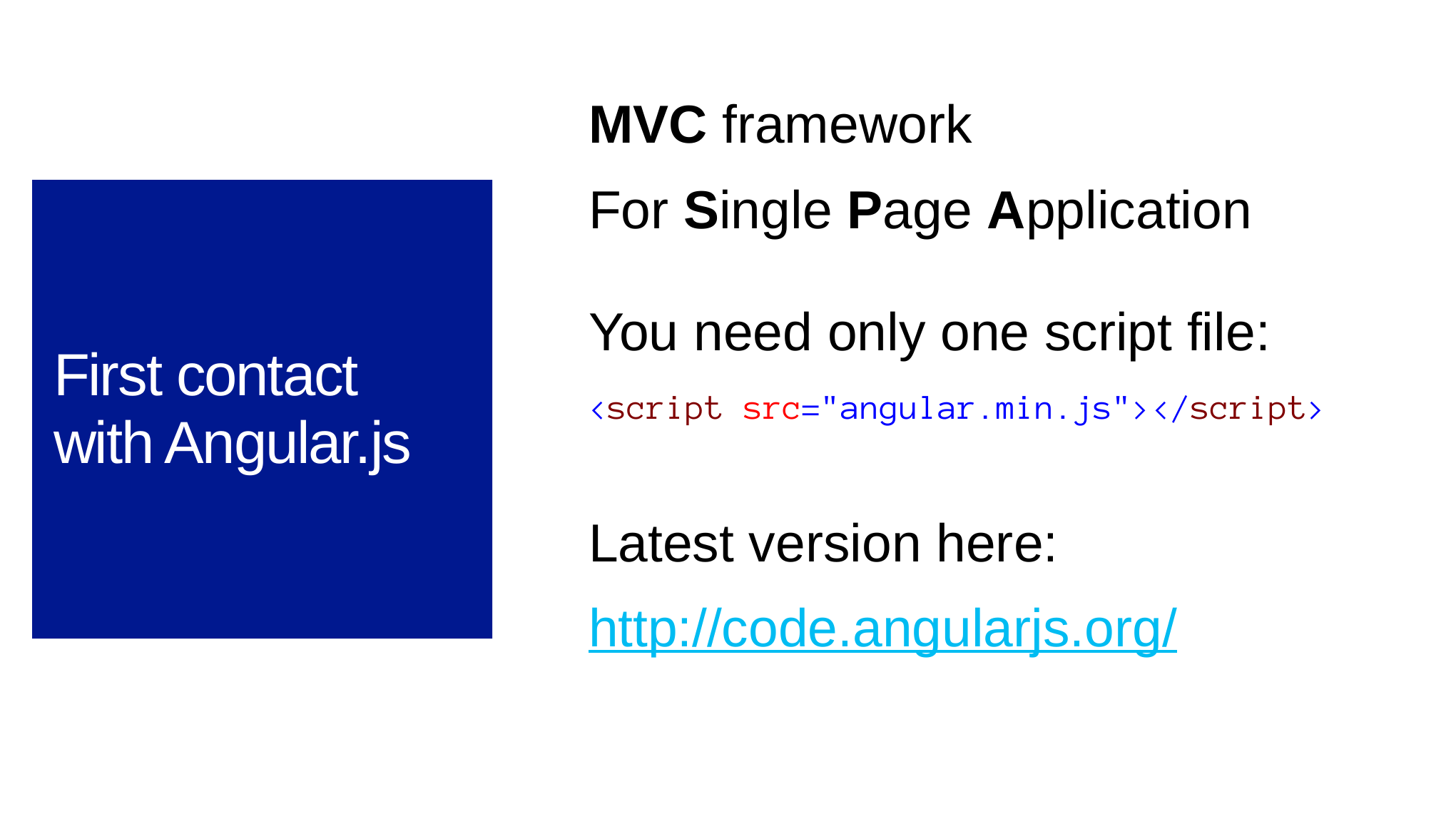

# First contact with Angular.js
MVC framework
For Single Page Application
You need only one script file:
<script src="angular.min.js"></script>
Latest version here:
http://code.angularjs.org/